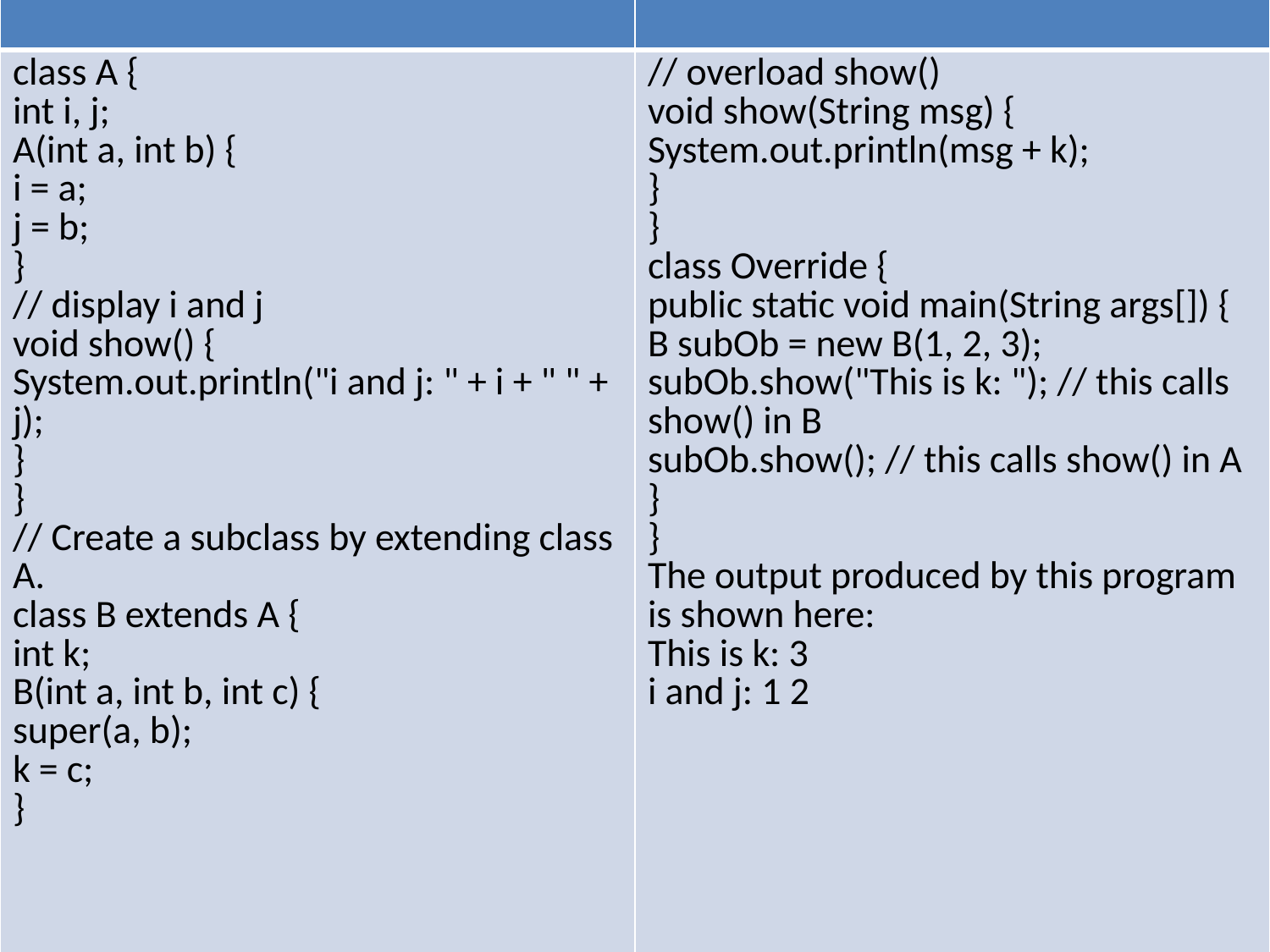

|  |  |
| --- | --- |
| class A { int i, j; A(int a, int b) { i = a; j = b; } // display i and j void show() { System.out.println("i and j: " + i + " " + j); } } // Create a subclass by extending class A. class B extends A { int k; B(int a, int b, int c) { super(a, b); k = c; } | // overload show() void show(String msg) { System.out.println(msg + k); } } class Override { public static void main(String args[]) { B subOb = new B(1, 2, 3); subOb.show("This is k: "); // this calls show() in B subOb.show(); // this calls show() in A } } The output produced by this program is shown here: This is k: 3 i and j: 1 2 |